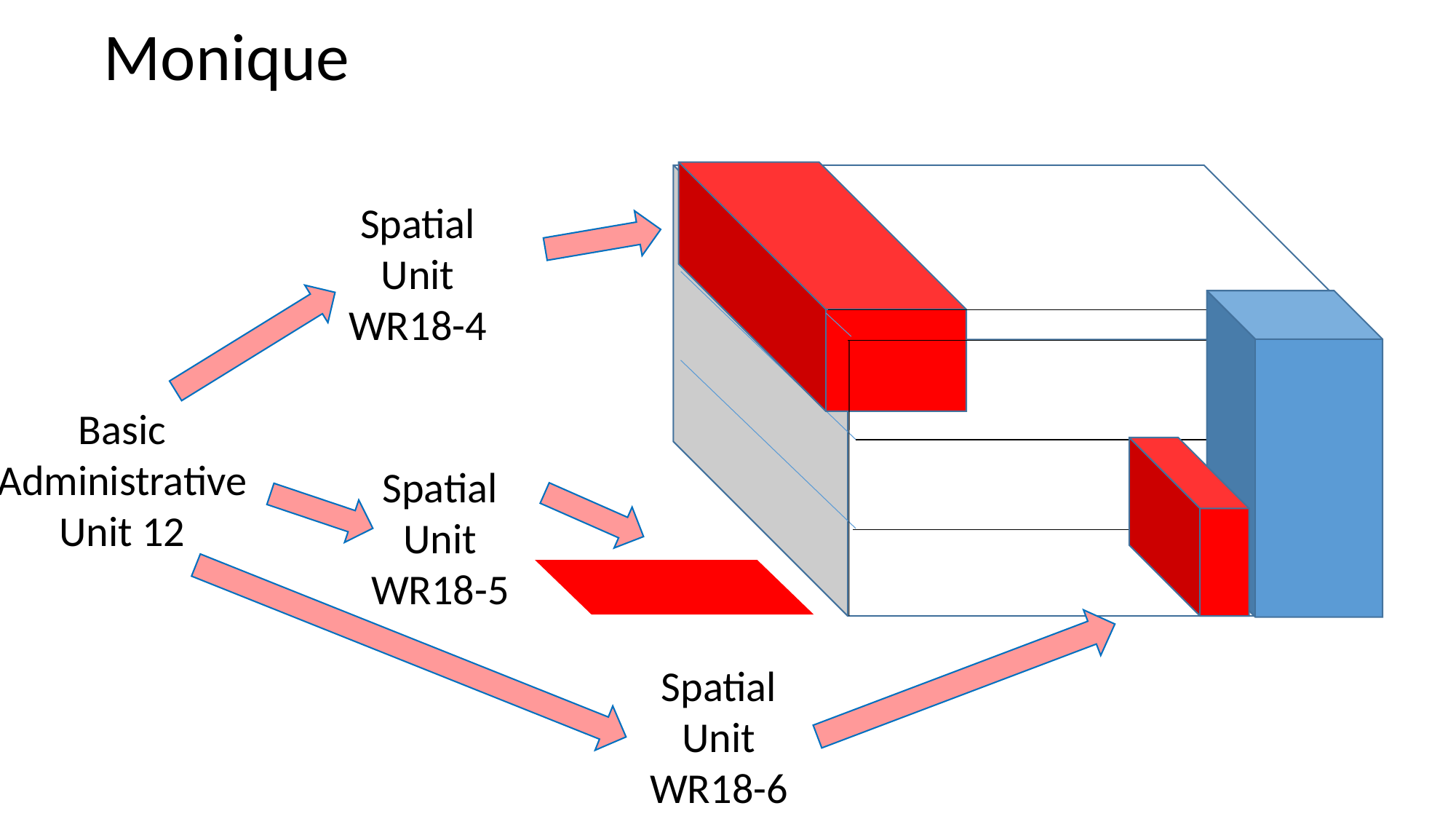

Monique

Spatial
Unit
WR18-4

Basic
Administrative
Unit 12

Spatial
Unit
WR18-5

Spatial
Unit
WR18-6